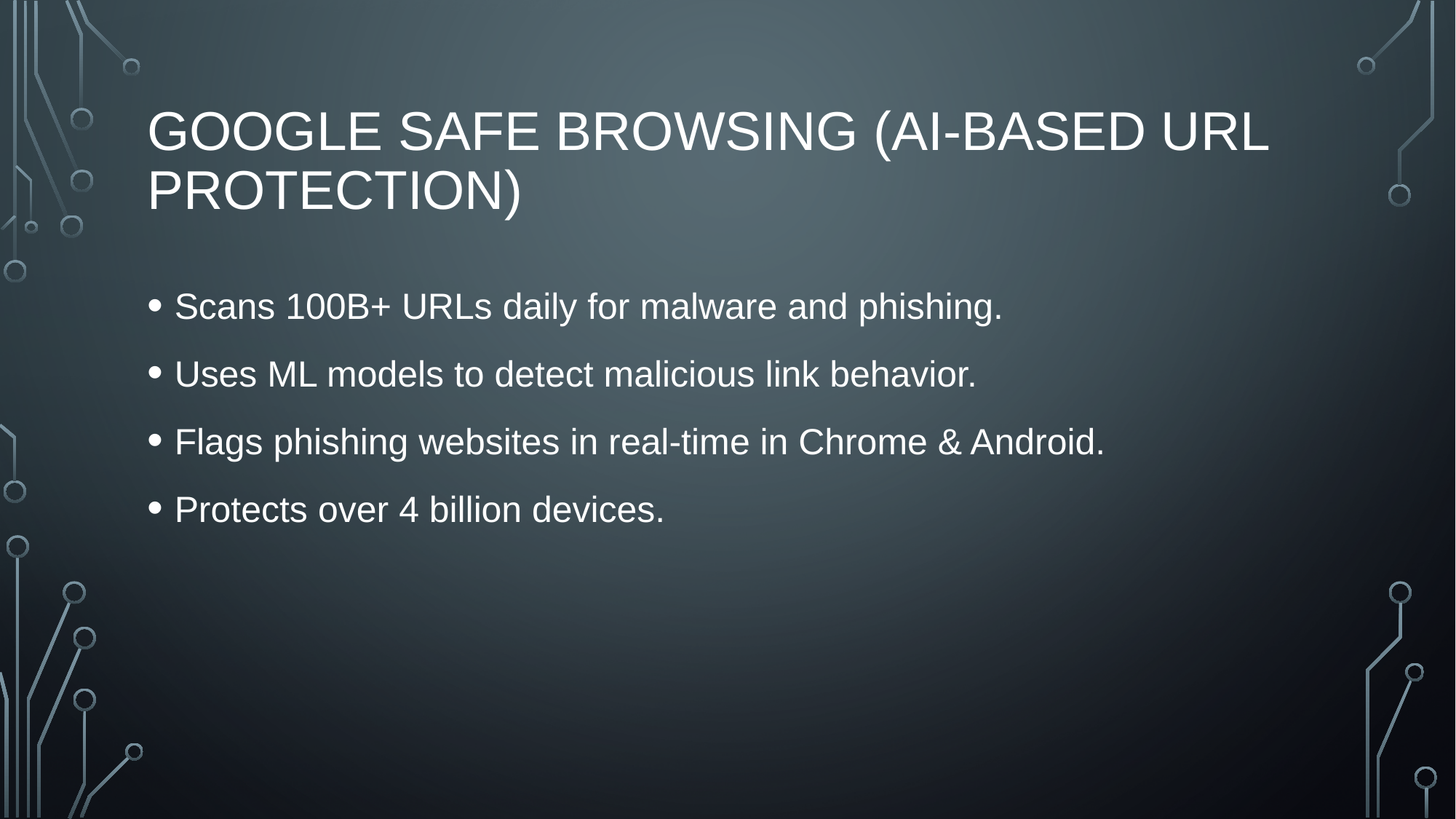

# Google safe browsing (ai-based url protection)
Scans 100B+ URLs daily for malware and phishing.
Uses ML models to detect malicious link behavior.
Flags phishing websites in real-time in Chrome & Android.
Protects over 4 billion devices.